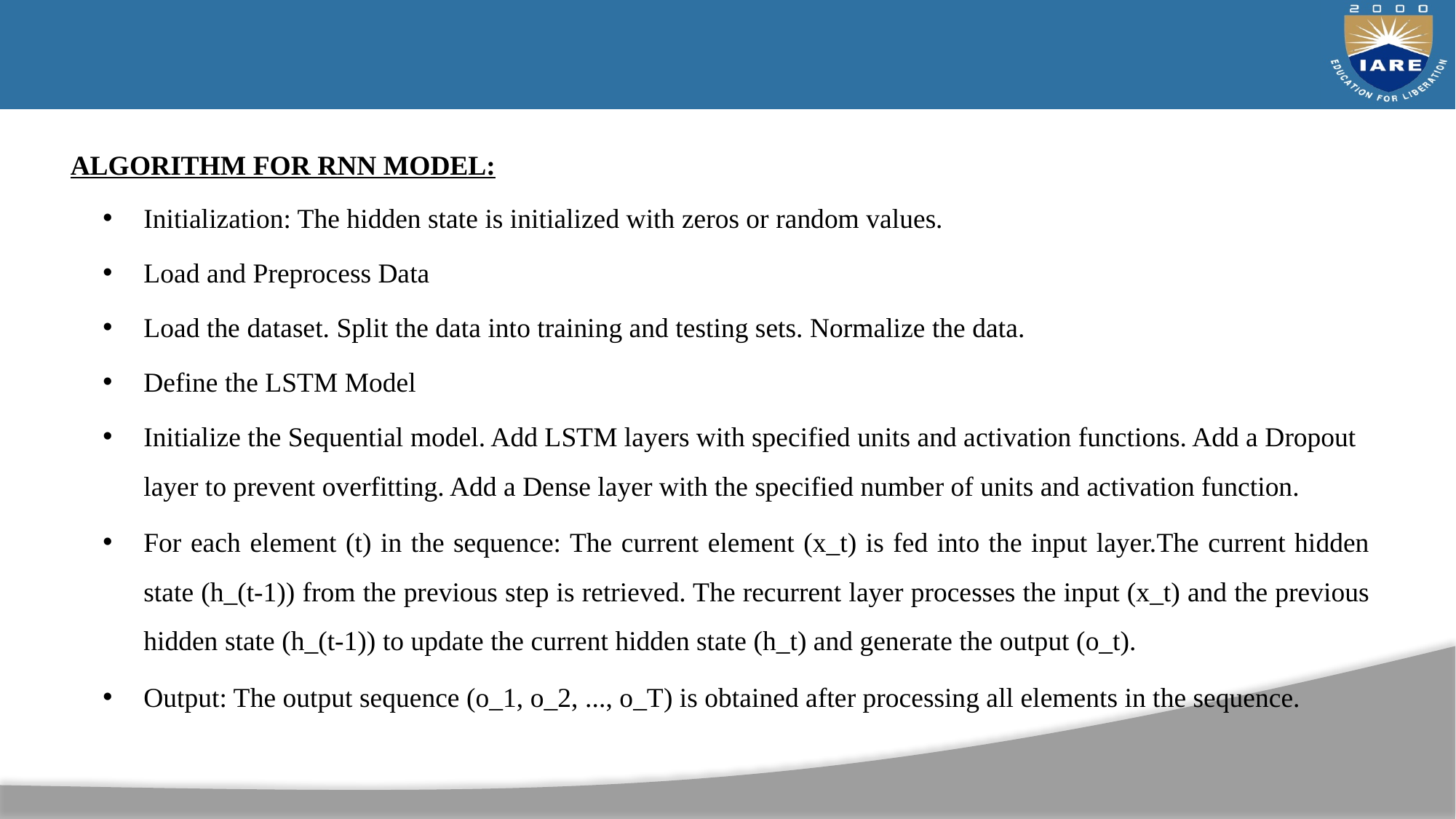

ALGORITHM FOR RNN MODEL:

Initialization: The hidden state is initialized with zeros or random values.
Load and Preprocess Data
Load the dataset. Split the data into training and testing sets. Normalize the data.
Define the LSTM Model
Initialize the Sequential model. Add LSTM layers with specified units and activation functions. Add a Dropout layer to prevent overfitting. Add a Dense layer with the specified number of units and activation function.
For each element (t) in the sequence: The current element (x_t) is fed into the input layer.The current hidden state (h_(t-1)) from the previous step is retrieved. The recurrent layer processes the input (x_t) and the previous hidden state (h_(t-1)) to update the current hidden state (h_t) and generate the output (o_t).
Output: The output sequence (o_1, o_2, ..., o_T) is obtained after processing all elements in the sequence.